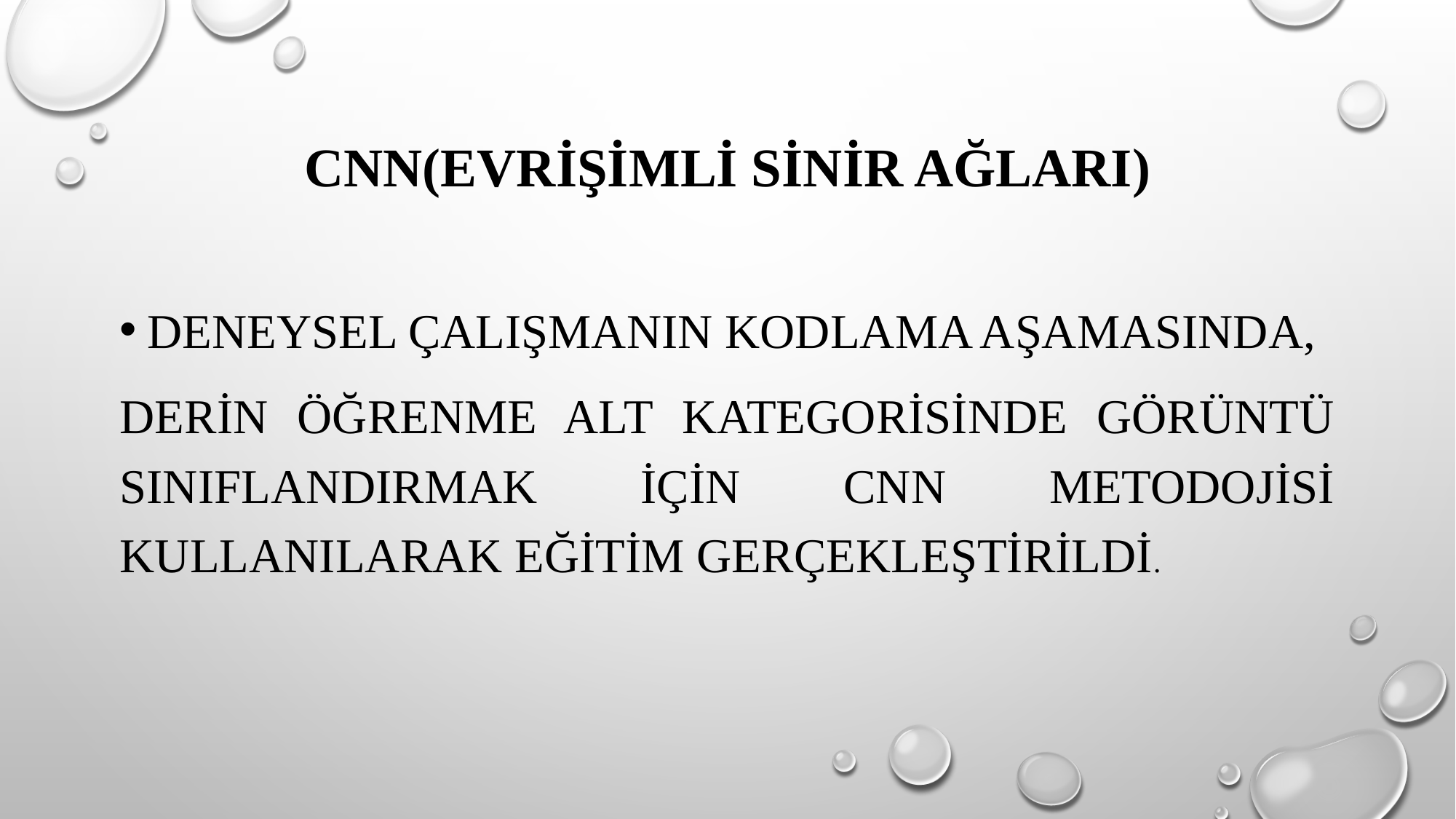

# CNN(Evrişimli sinir Ağları)
Deneysel çalışmanın kodlama aşamasında,
Derin öğrenme alt kategorisinde görüntü sınıflandırmak için CNN metodojisi kullanılarak eğitim gerçekleştirildi.